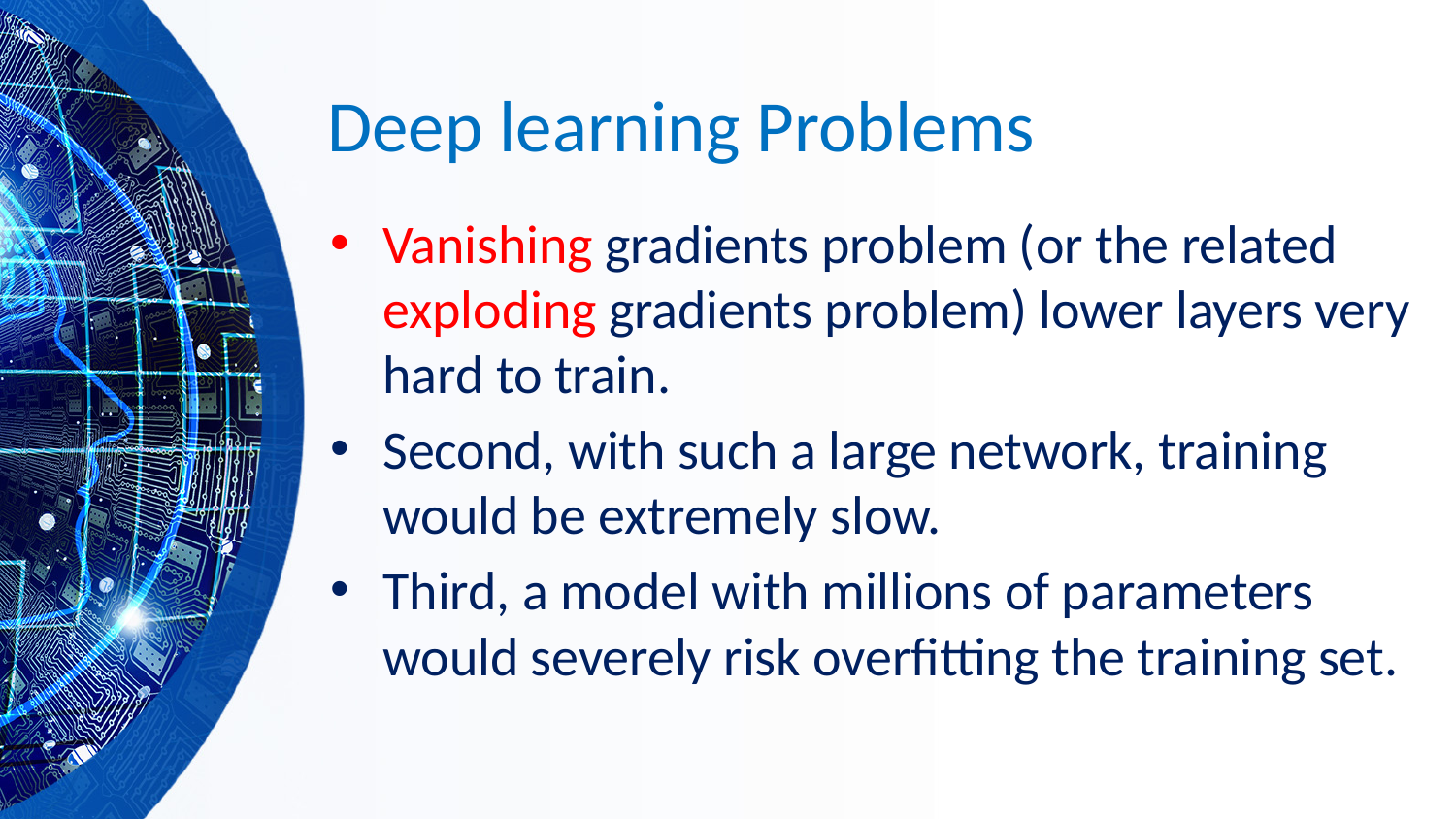

# Deep learning Problems
Vanishing gradients problem (or the related exploding gradients problem) lower layers very hard to train.
Second, with such a large network, training would be extremely slow.
Third, a model with millions of parameters would severely risk overfitting the training set.